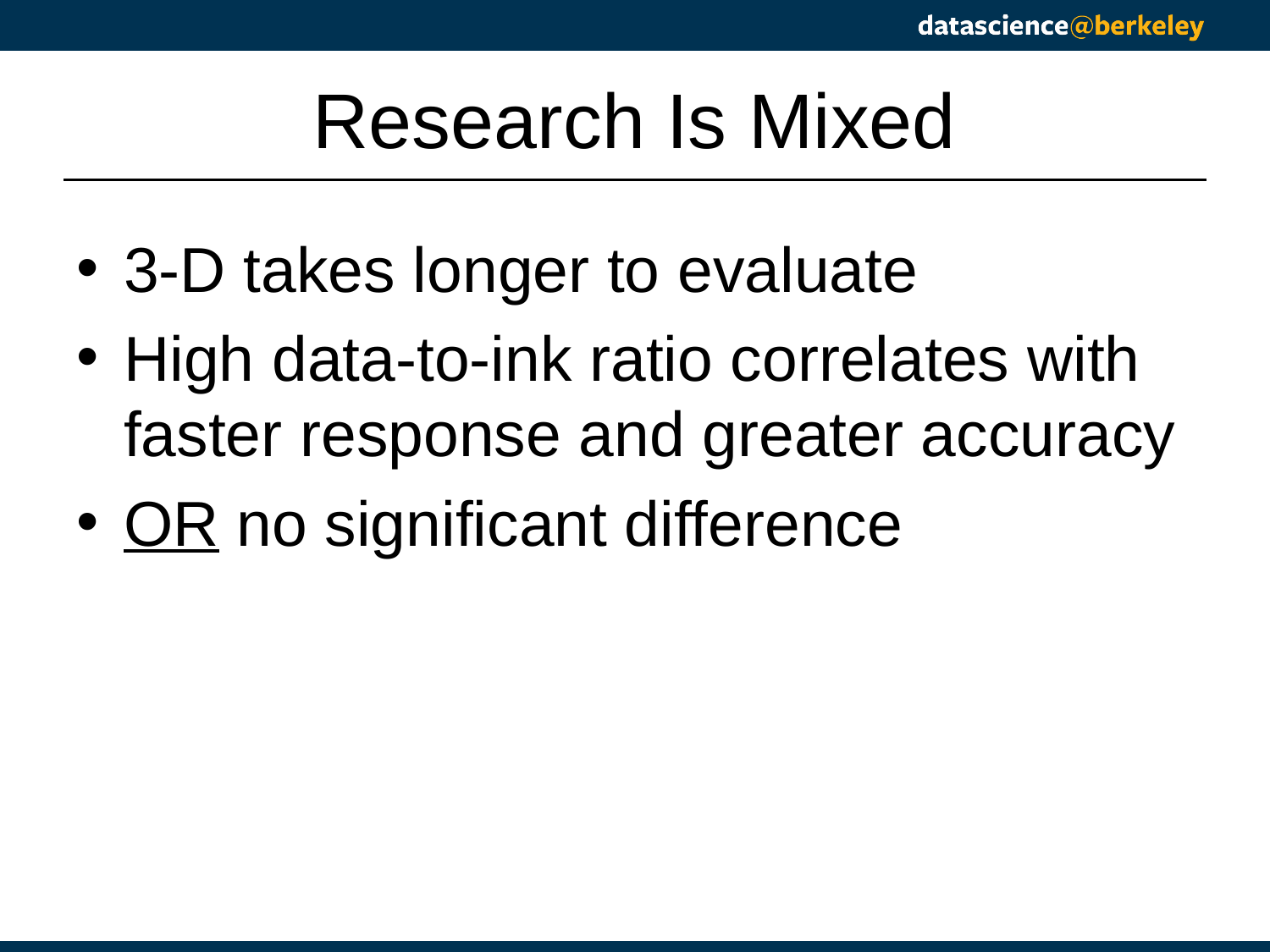

# Research Is Mixed
3-D takes longer to evaluate
High data-to-ink ratio correlates with faster response and greater accuracy
OR no significant difference